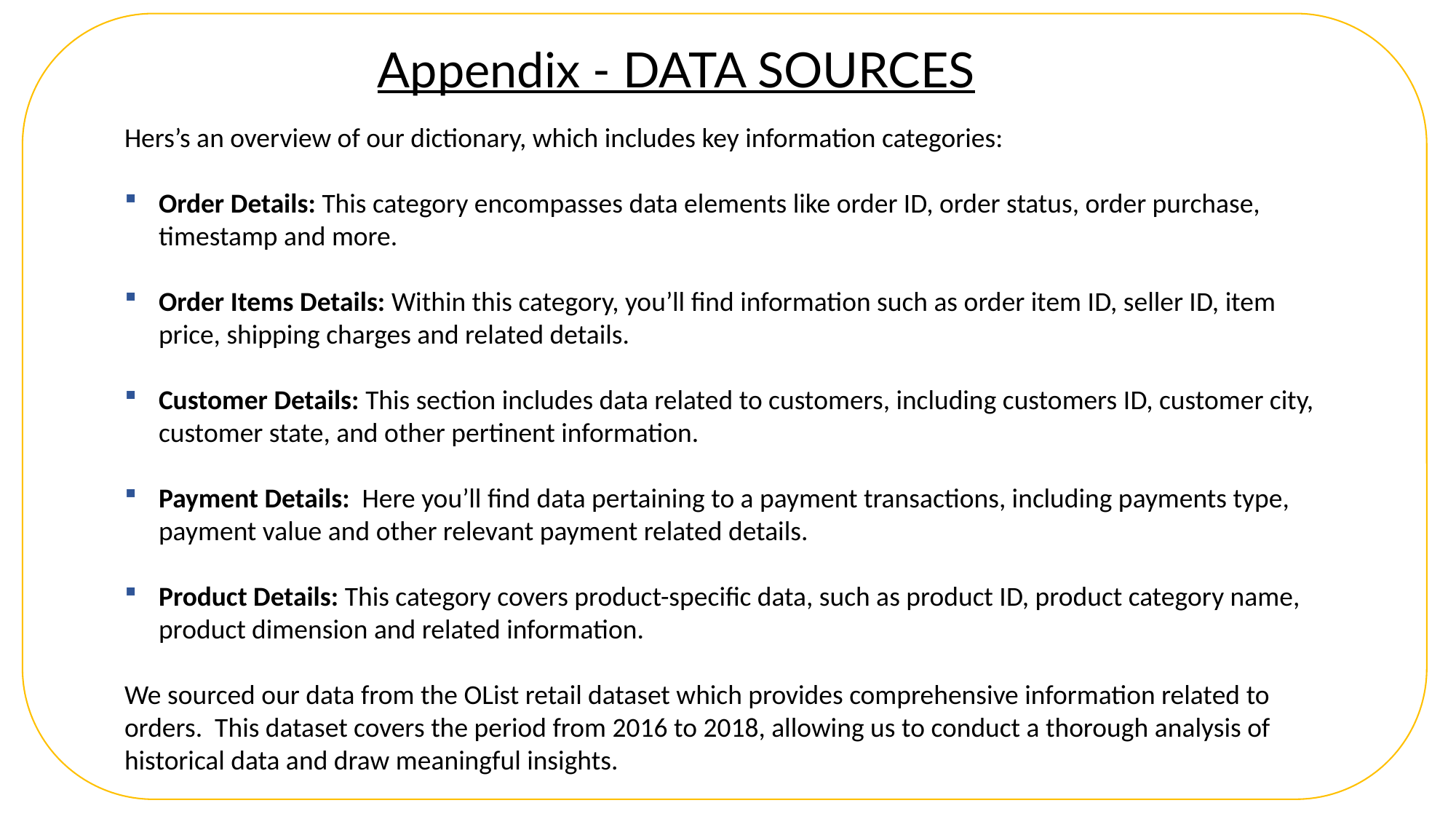

Appendix - DATA SOURCES
Hers’s an overview of our dictionary, which includes key information categories:

Order Details: This category encompasses data elements like order ID, order status, order purchase, timestamp and more.

Order Items Details: Within this category, you’ll find information such as order item ID, seller ID, item price, shipping charges and related details.

Customer Details: This section includes data related to customers, including customers ID, customer city, customer state, and other pertinent information.

Payment Details:  Here you’ll find data pertaining to a payment transactions, including payments type, payment value and other relevant payment related details.

Product Details: This category covers product-specific data, such as product ID, product category name, product dimension and related information.

We sourced our data from the OList retail dataset which provides comprehensive information related to orders.  This dataset covers the period from 2016 to 2018, allowing us to conduct a thorough analysis of historical data and draw meaningful insights.